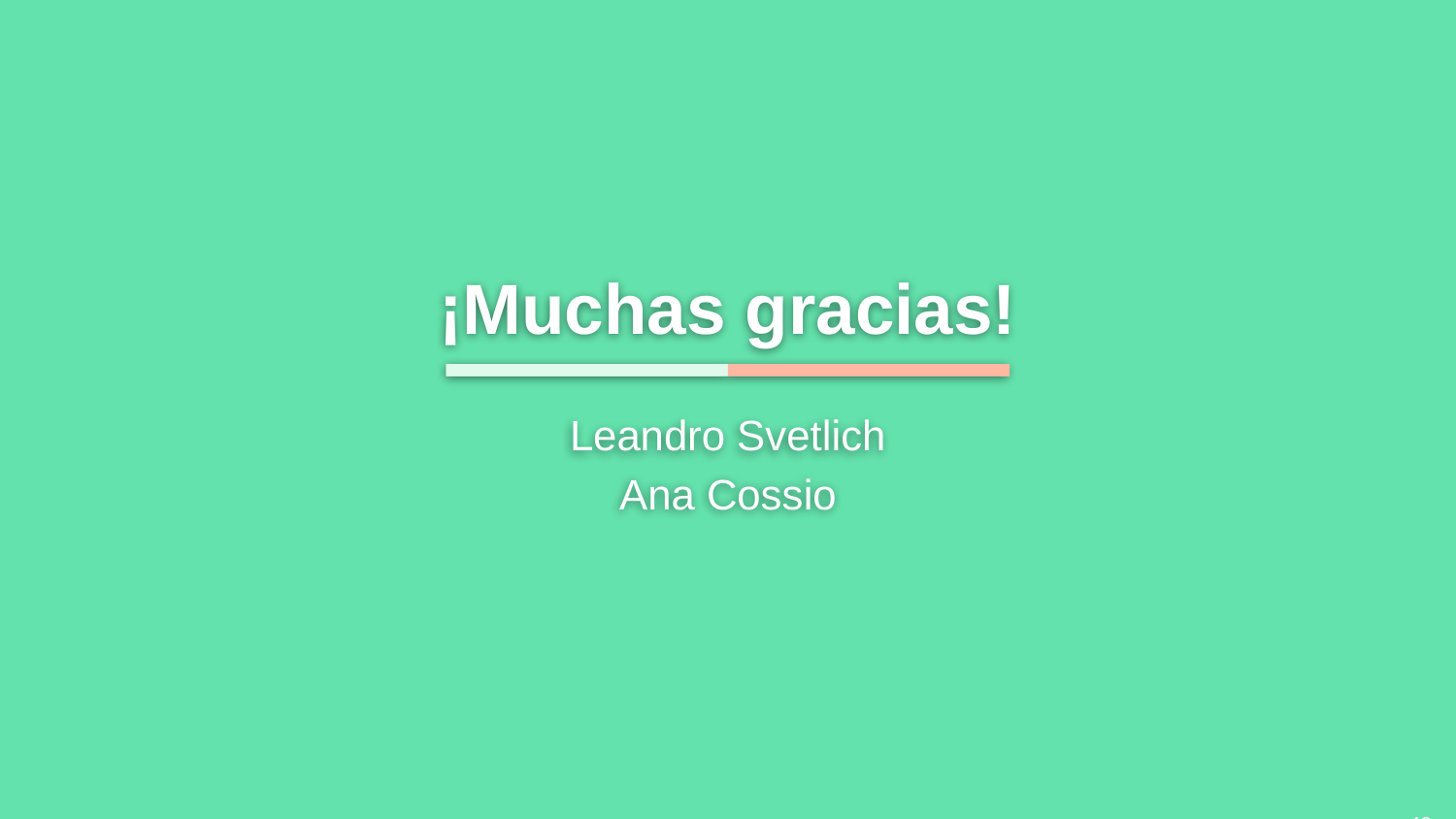

¡Muchas gracias!

Leandro Svetlich
Ana Cossio
48